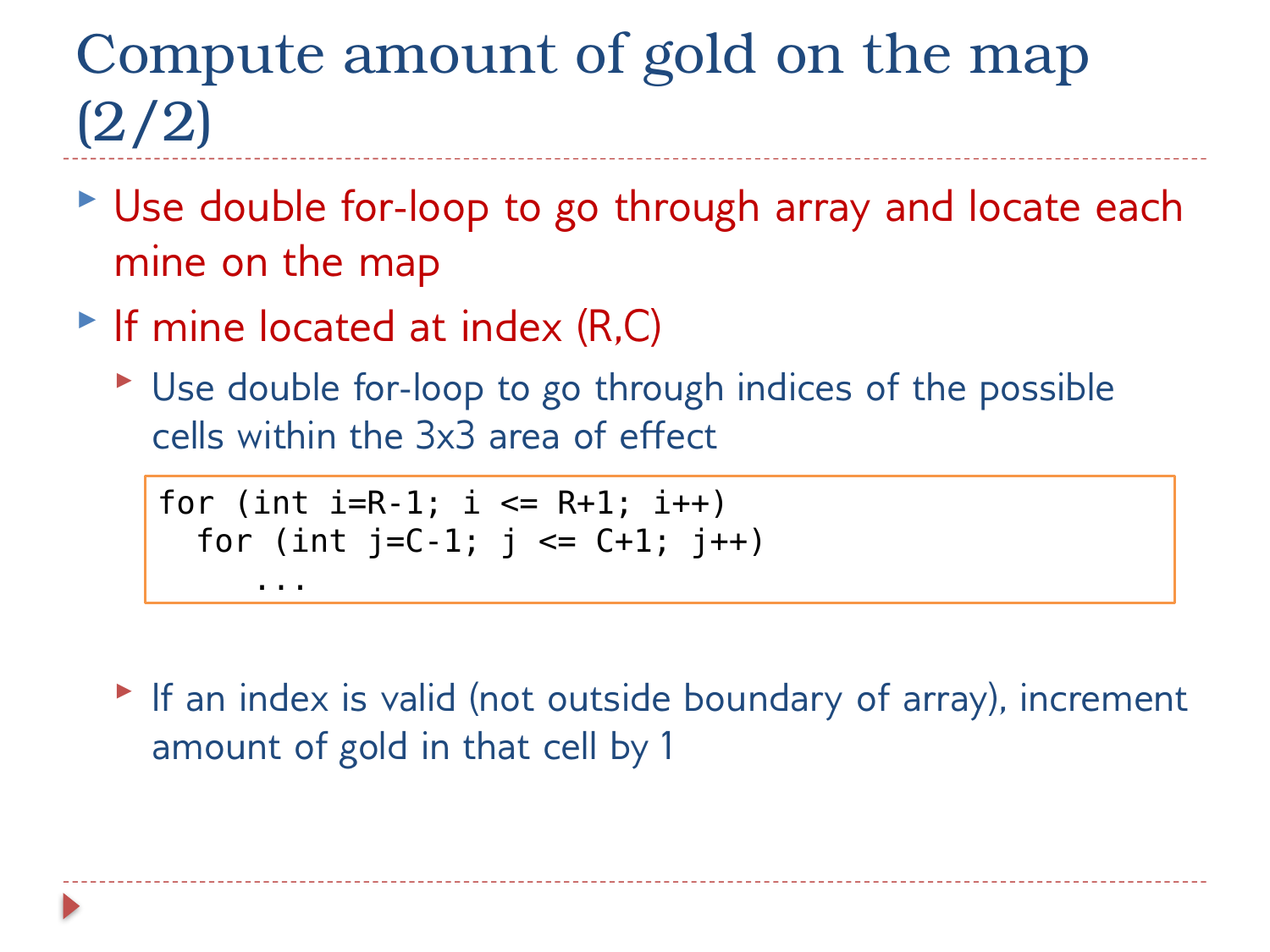

# Compute amount of gold on the map (2/2)
Use double for-loop to go through array and locate each mine on the map
If mine located at index (R,C)
Use double for-loop to go through indices of the possible cells within the 3x3 area of effect

If an index is valid (not outside boundary of array), increment amount of gold in that cell by 1
for (int i=R-1; i <= R+1; i++)
  for (int j=C-1; j <= C+1; j++)
     ...